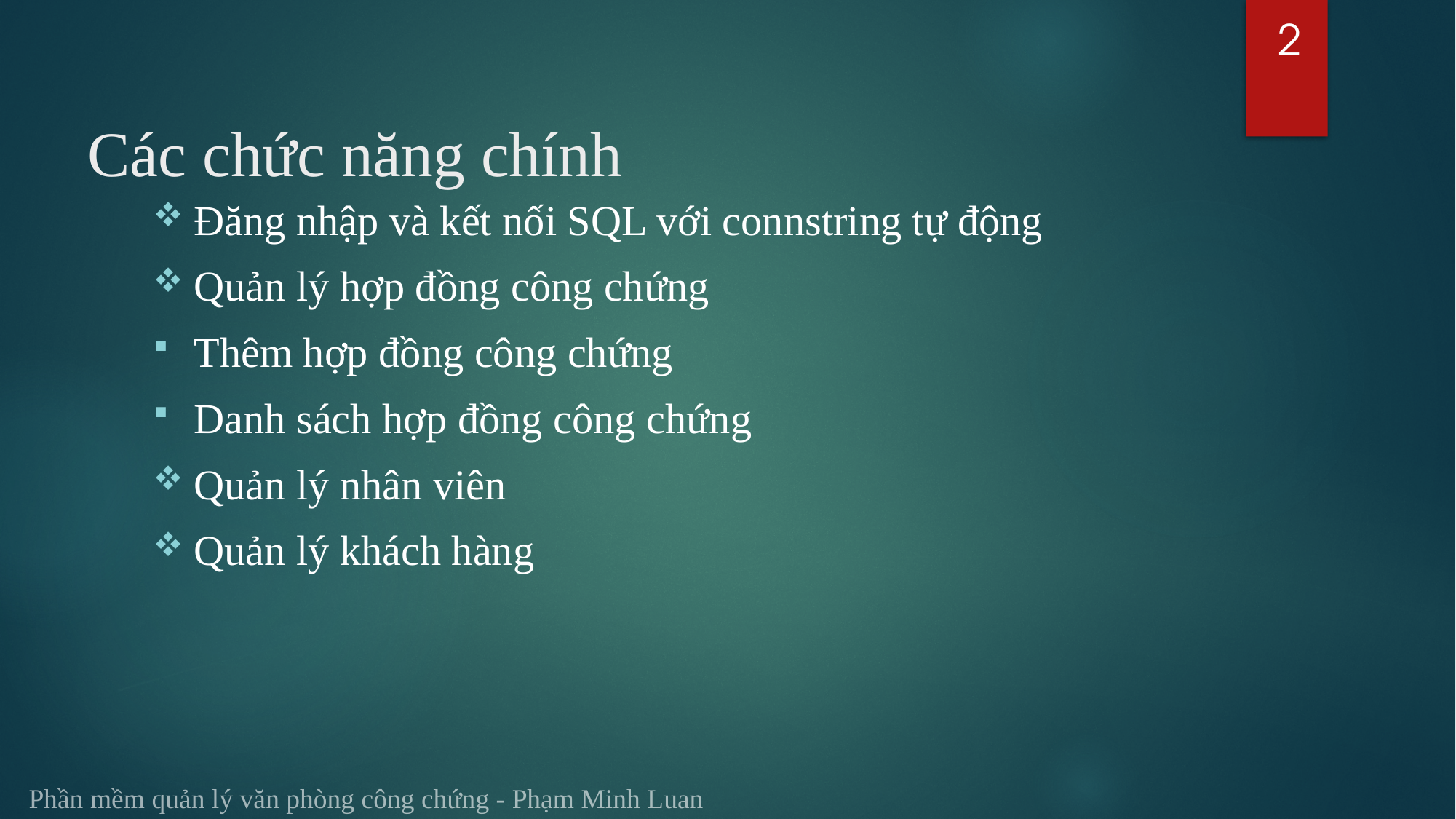

2
# Các chức năng chính
Đăng nhập và kết nối SQL với connstring tự động
Quản lý hợp đồng công chứng
Thêm hợp đồng công chứng
Danh sách hợp đồng công chứng
Quản lý nhân viên
Quản lý khách hàng

Phần mềm quản lý văn phòng công chứng - Phạm Minh Luan